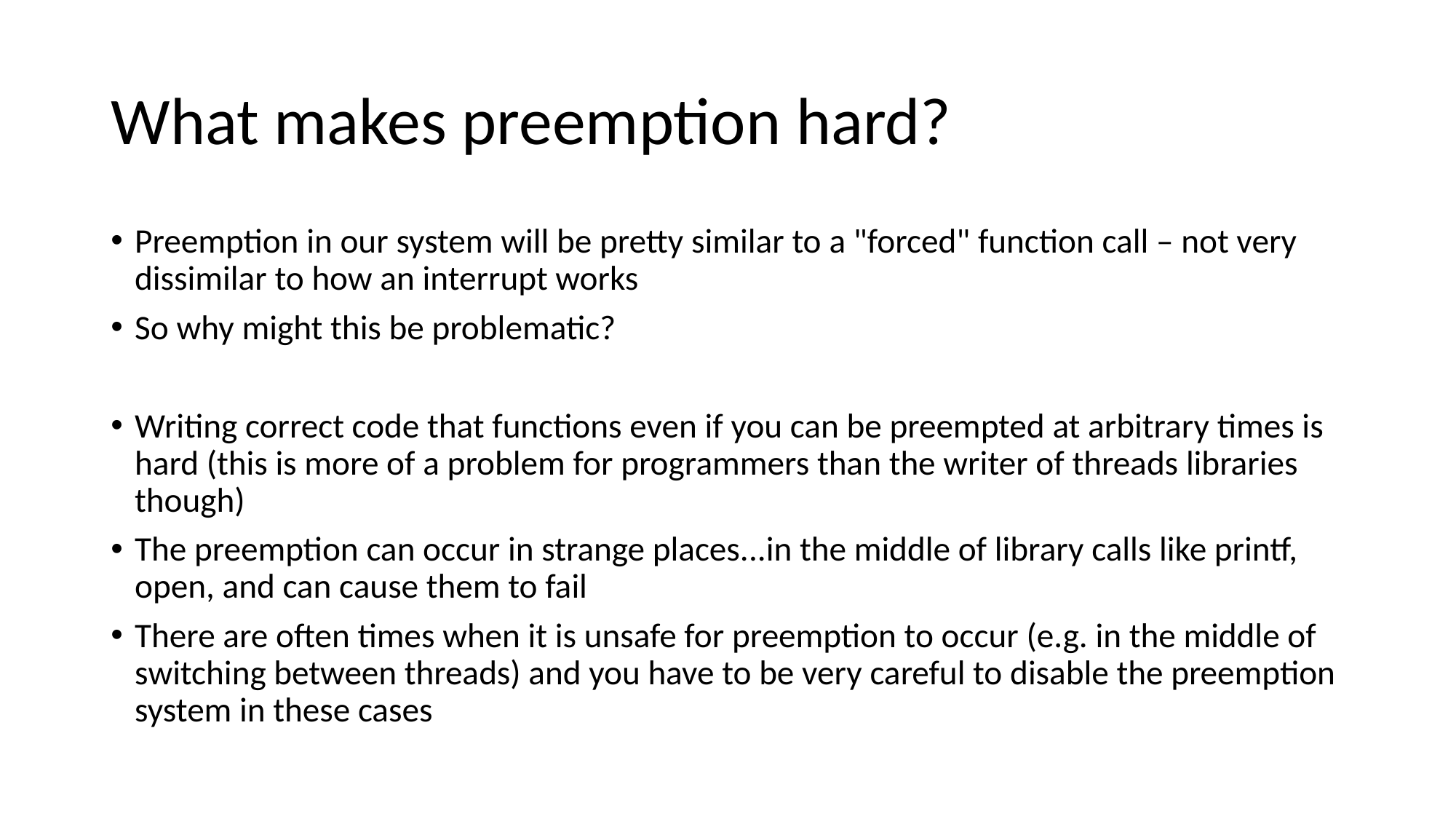

# What makes preemption hard?
Preemption in our system will be pretty similar to a "forced" function call – not very dissimilar to how an interrupt works
So why might this be problematic?

Writing correct code that functions even if you can be preempted at arbitrary times is hard (this is more of a problem for programmers than the writer of threads libraries though)
The preemption can occur in strange places...in the middle of library calls like printf, open, and can cause them to fail
There are often times when it is unsafe for preemption to occur (e.g. in the middle of switching between threads) and you have to be very careful to disable the preemption system in these cases